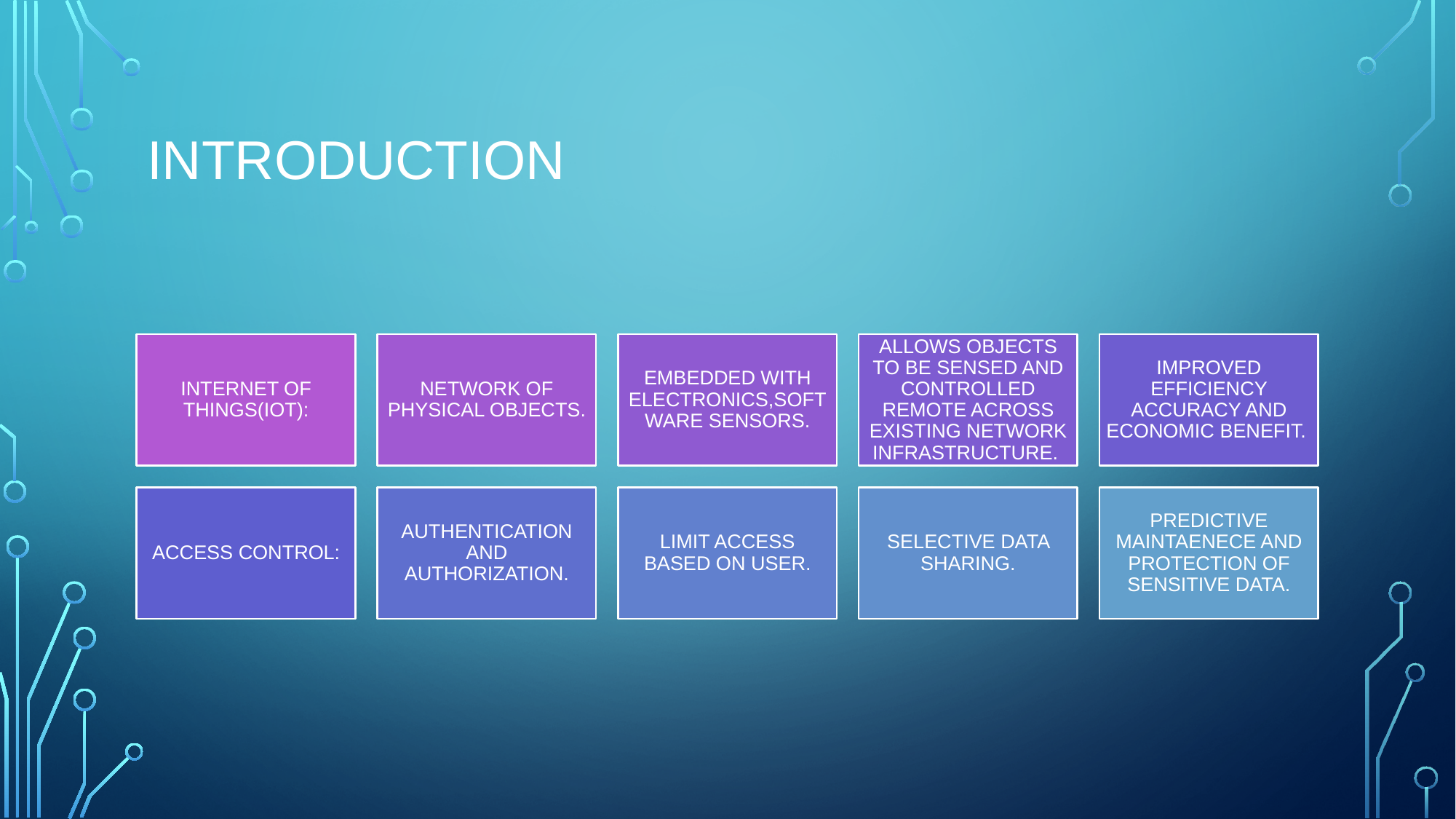

# INTRODUCTION
INTERNET OF THINGS(IOT):
NETWORK OF PHYSICAL OBJECTS.
EMBEDDED WITH ELECTRONICS,SOFTWARE SENSORS.
ALLOWS OBJECTS TO BE SENSED AND CONTROLLED REMOTE ACROSS EXISTING NETWORK INFRASTRUCTURE.
IMPROVED EFFICIENCY ACCURACY AND ECONOMIC BENEFIT.
ACCESS CONTROL:
AUTHENTICATION AND AUTHORIZATION.
LIMIT ACCESS BASED ON USER.
SELECTIVE DATA SHARING.
PREDICTIVE MAINTAENECE AND PROTECTION OF SENSITIVE DATA.